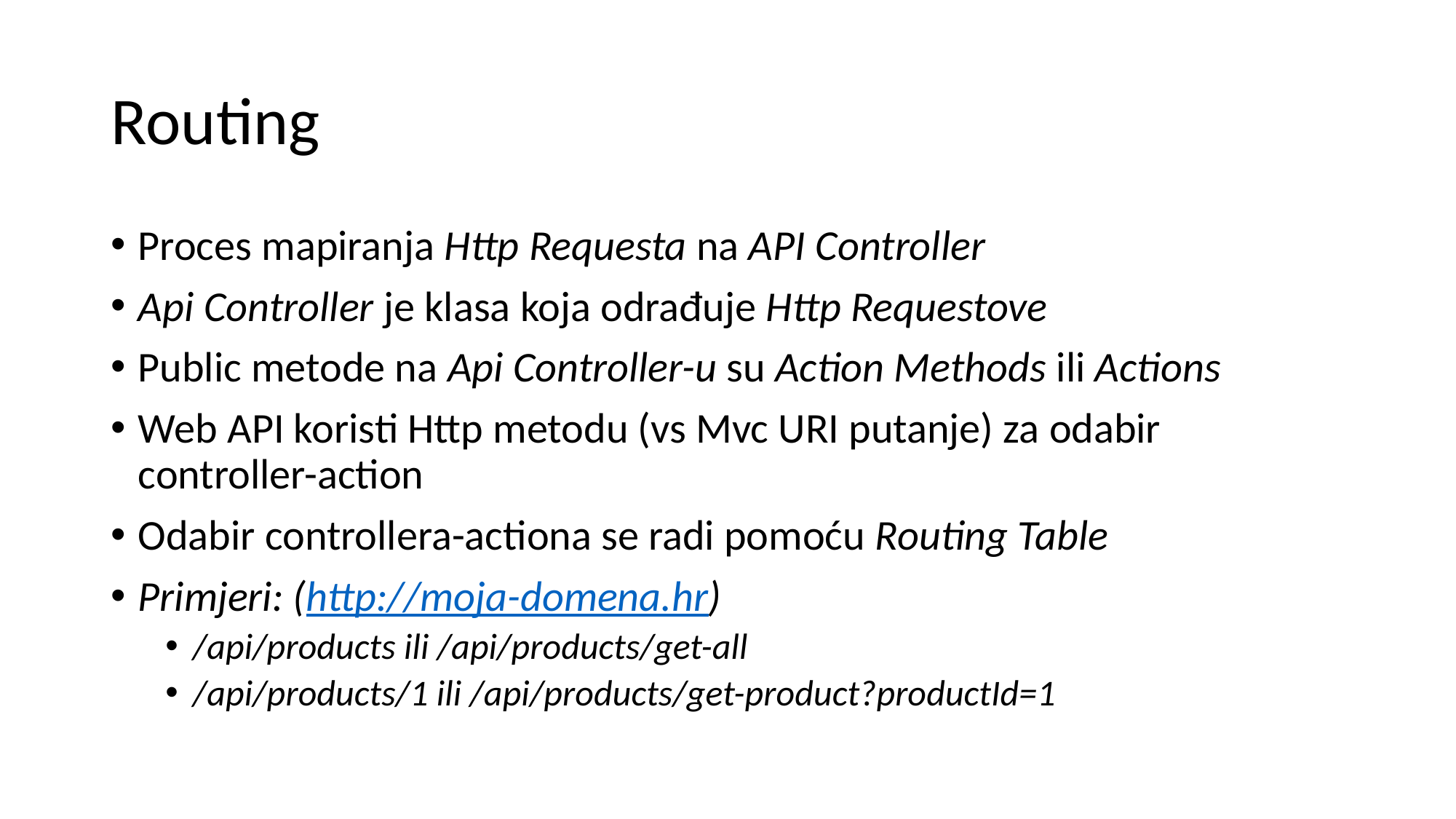

# Routing
Proces mapiranja Http Requesta na API Controller
Api Controller je klasa koja odrađuje Http Requestove
Public metode na Api Controller-u su Action Methods ili Actions
Web API koristi Http metodu (vs Mvc URI putanje) za odabir controller-action
Odabir controllera-actiona se radi pomoću Routing Table
Primjeri: (http://moja-domena.hr)
/api/products ili /api/products/get-all
/api/products/1 ili /api/products/get-product?productId=1